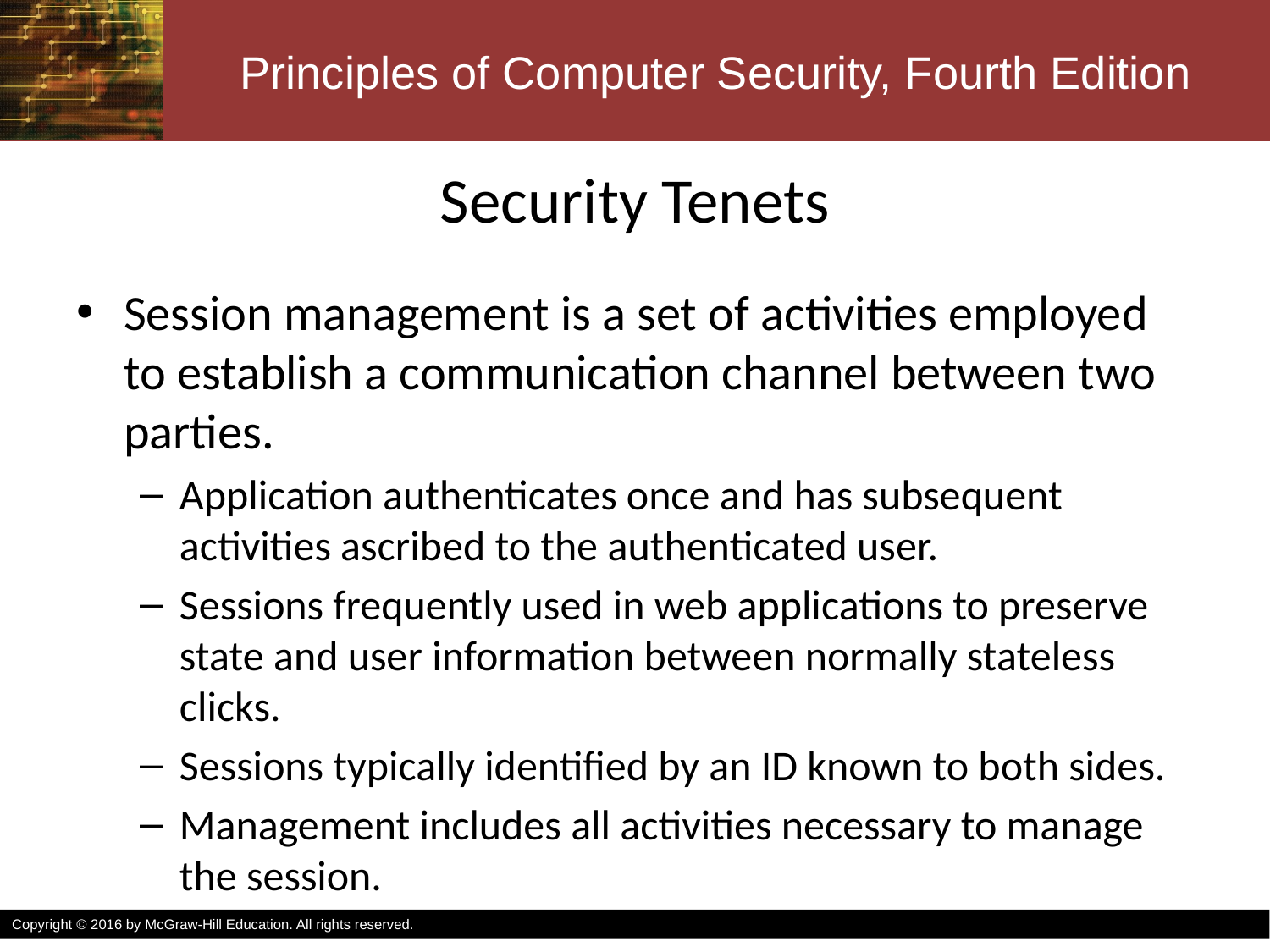

# Security Tenets
Session management is a set of activities employed to establish a communication channel between two parties.
Application authenticates once and has subsequent activities ascribed to the authenticated user.
Sessions frequently used in web applications to preserve state and user information between normally stateless clicks.
Sessions typically identified by an ID known to both sides.
Management includes all activities necessary to manage the session.